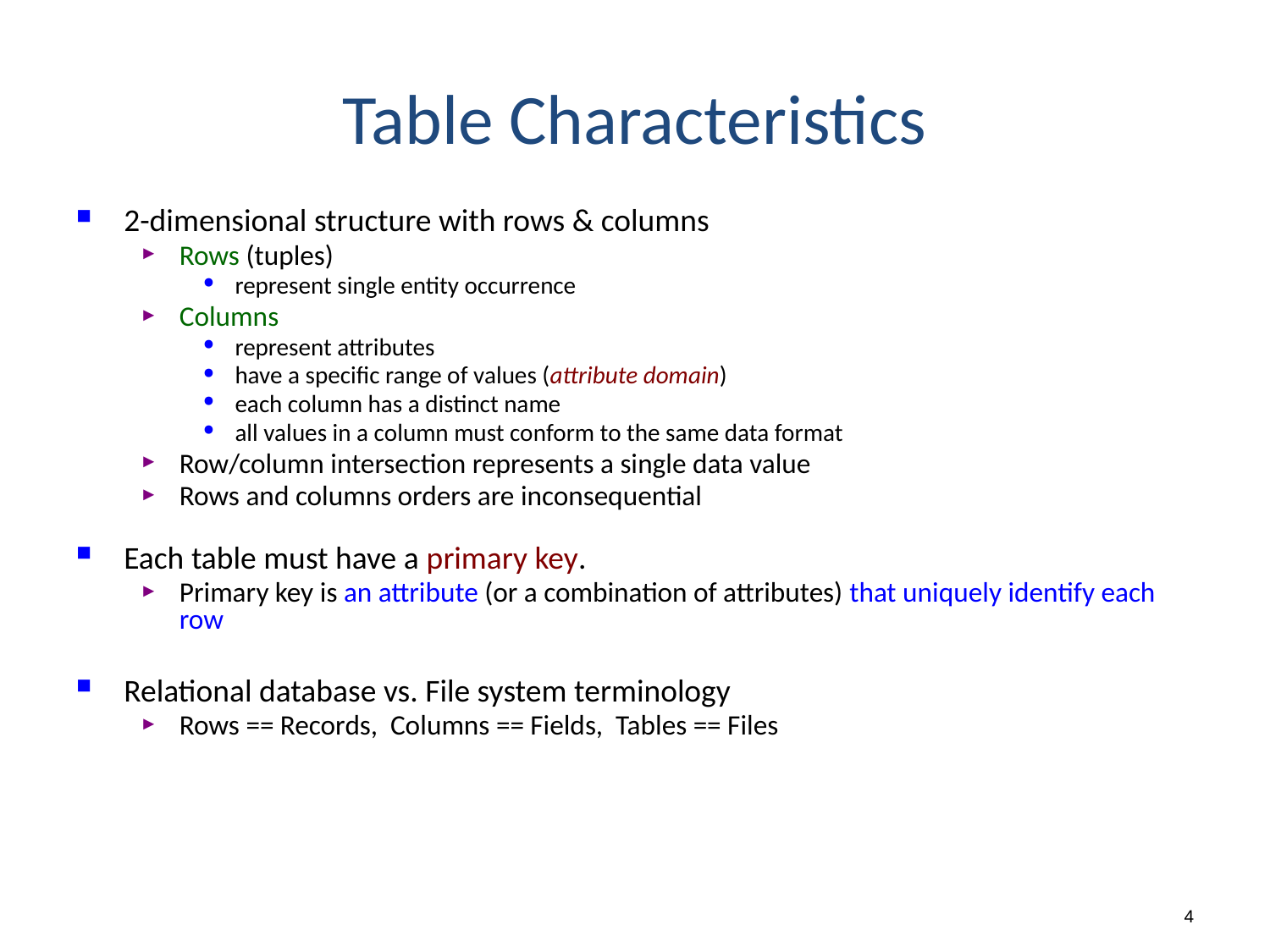

# Table Characteristics
2-dimensional structure with rows & columns
Rows (tuples)
represent single entity occurrence
Columns
represent attributes
have a specific range of values (attribute domain)
each column has a distinct name
all values in a column must conform to the same data format
Row/column intersection represents a single data value
Rows and columns orders are inconsequential
Each table must have a primary key.
Primary key is an attribute (or a combination of attributes) that uniquely identify each row

Relational database vs. File system terminology
Rows == Records,  Columns == Fields,  Tables == Files
4